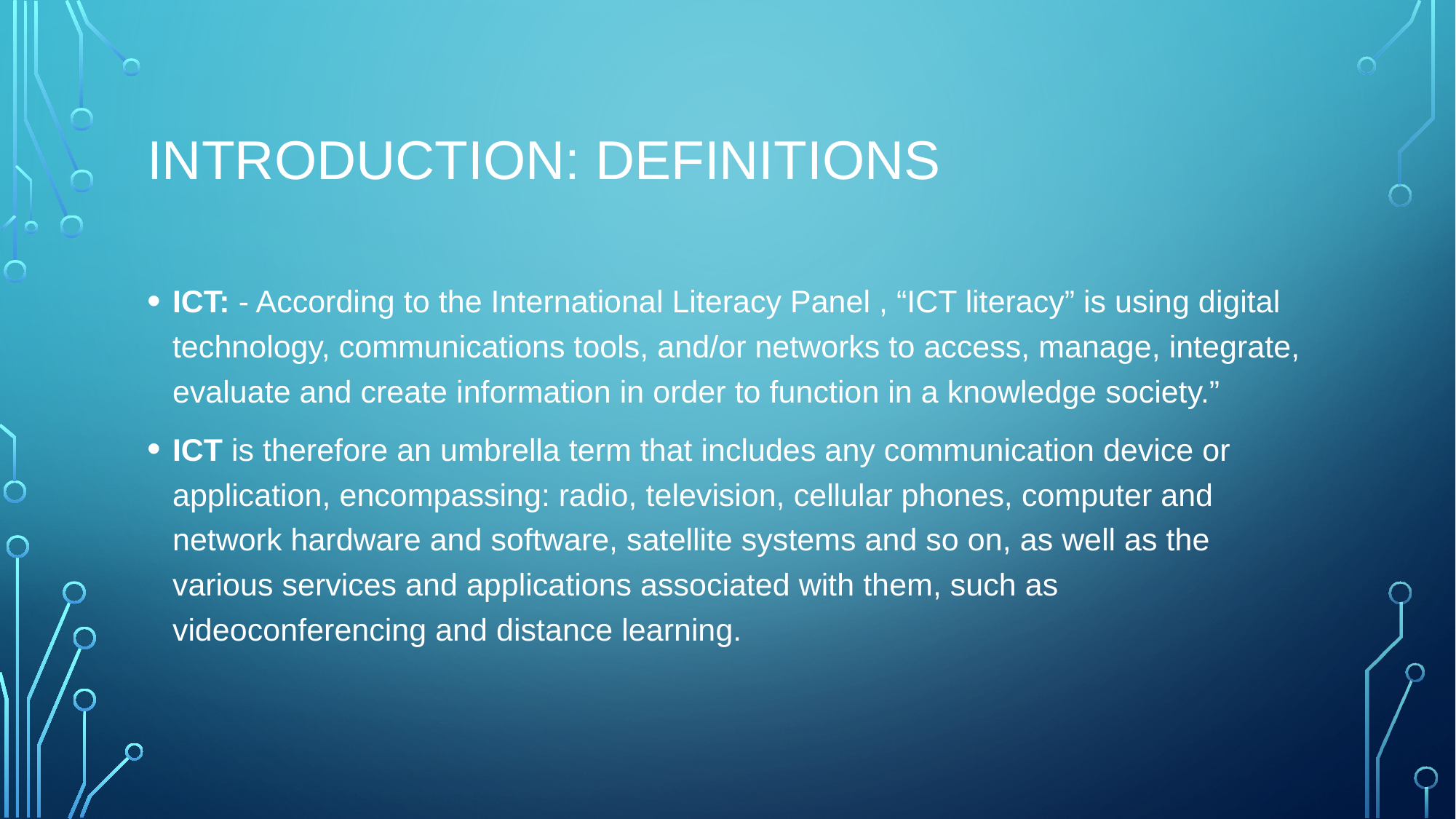

# INTRODUCTION: DEFINITIONS
ICT: - According to the International Literacy Panel , “ICT literacy” is using digital technology, communications tools, and/or networks to access, manage, integrate, evaluate and create information in order to function in a knowledge society.”
ICT is therefore an umbrella term that includes any communication device or application, encompassing: radio, television, cellular phones, computer and network hardware and software, satellite systems and so on, as well as the various services and applications associated with them, such as videoconferencing and distance learning.